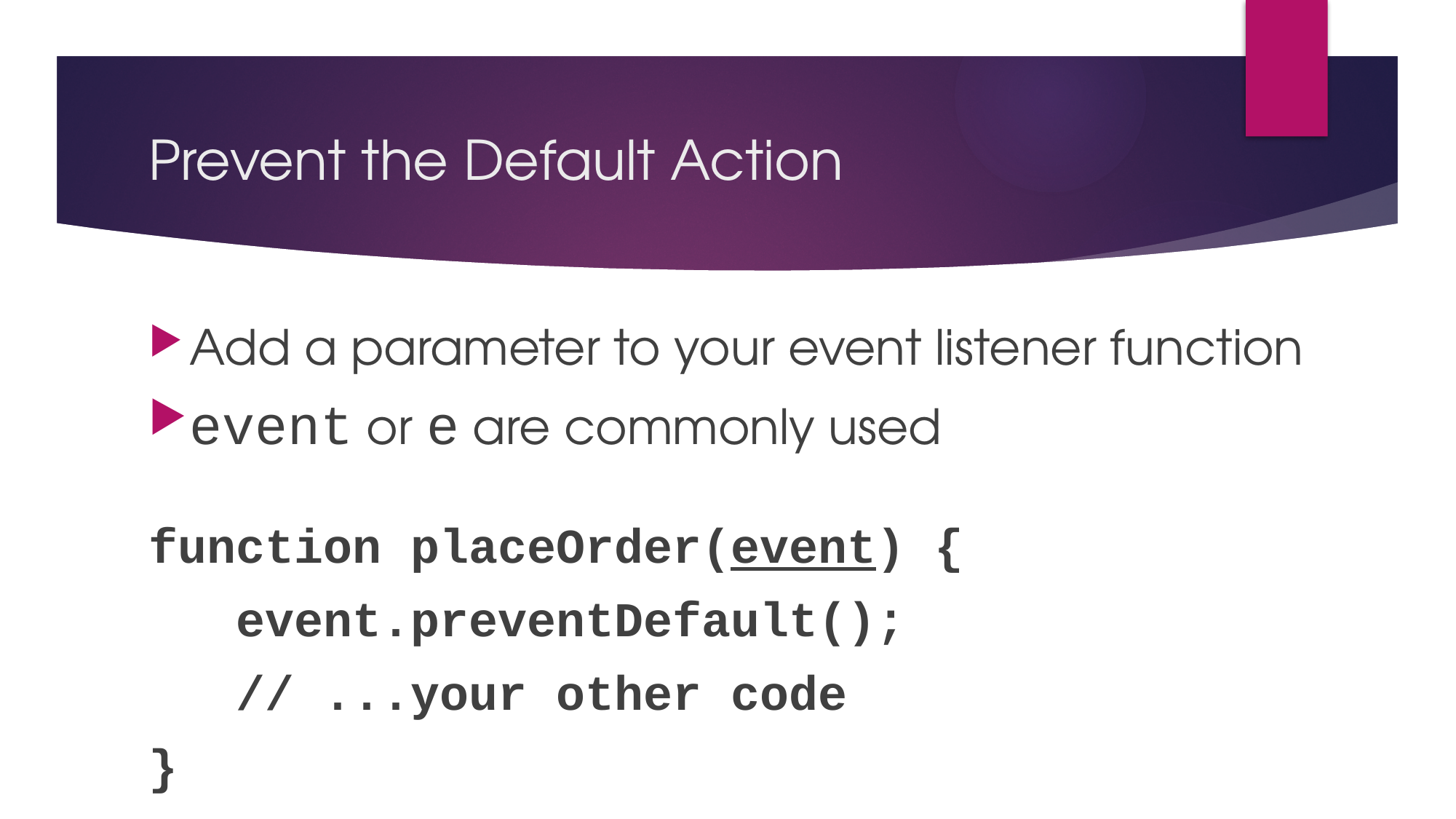

# Prevent the Default Action
Add a parameter to your event listener function
event or e are commonly used

function placeOrder(event) {
   event.preventDefault();
   // ...your other code
}